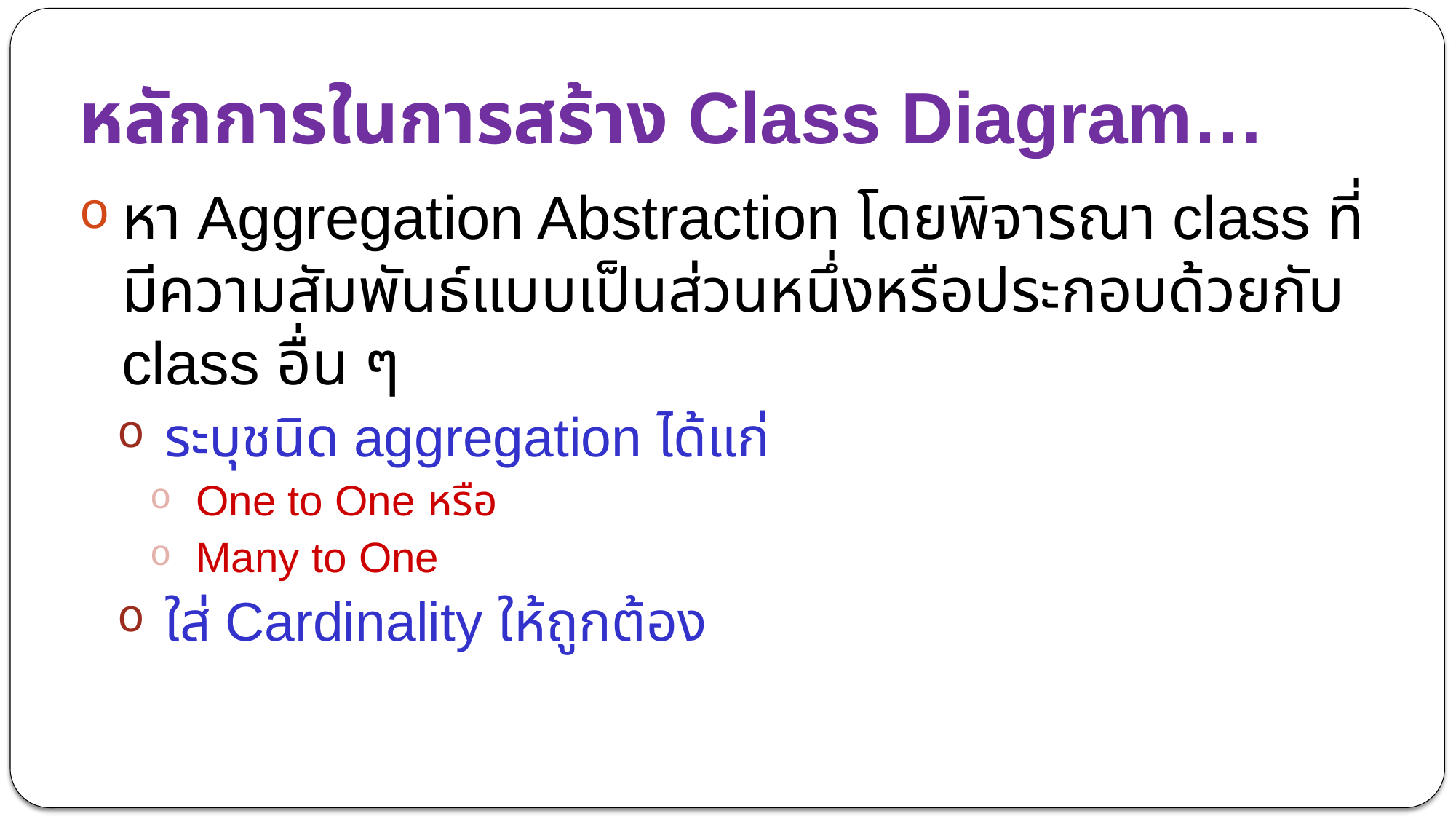

# หลักการในการสร้าง Class Diagram…
หา Aggregation Abstraction โดยพิจารณา class ที่มีความสัมพันธ์แบบเป็นส่วนหนึ่งหรือประกอบด้วยกับ class อื่น ๆ
ระบุชนิด aggregation ได้แก่
One to One หรือ
Many to One
ใส่ Cardinality ให้ถูกต้อง